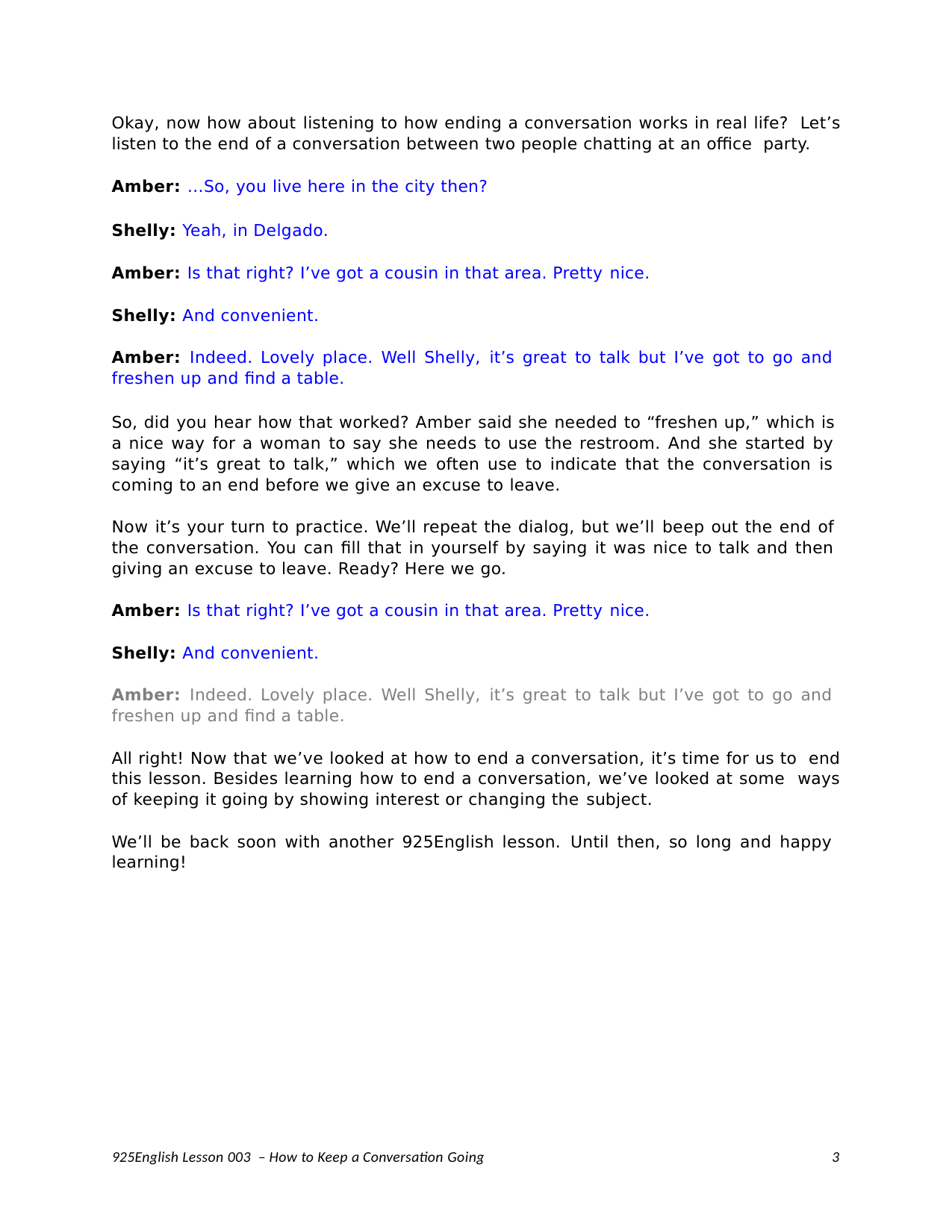

Okay, now how about listening to how ending a conversation works in real life?  Let’s listen to the end of a conversation between two people chatting at an office  party.

Amber: …So, you live here in the city then?

Shelly: Yeah, in Delgado.

Amber: Is that right? I’ve got a cousin in that area. Pretty nice.

Shelly: And convenient.

Amber: Indeed. Lovely place. Well Shelly, it’s great to talk but I’ve got to go and  freshen up and find a table.

So, did you hear how that worked? Amber said she needed to “freshen up,” which is  a nice way for a woman to say she needs to use the restroom. And she started by  saying “it’s great to talk,” which we often use to indicate that the conversation is  coming to an end before we give an excuse to leave.

Now it’s your turn to practice. We’ll repeat the dialog, but we’ll beep out the end of  the conversation. You can fill that in yourself by saying it was nice to talk and then  giving an excuse to leave. Ready? Here we go.

Amber: Is that right? I’ve got a cousin in that area. Pretty nice.

Shelly: And convenient.

Amber: Indeed. Lovely place. Well Shelly, it’s great to talk but I’ve got to go and  freshen up and find a table.

All right! Now that we’ve looked at how to end a conversation, it’s time for us to  end this lesson. Besides learning how to end a conversation, we’ve looked at some  ways of keeping it going by showing interest or changing the subject.

We’ll be back soon with another 925English lesson. Until then, so long and happy  learning!
925English Lesson 003  – How to Keep a Conversation Going
3